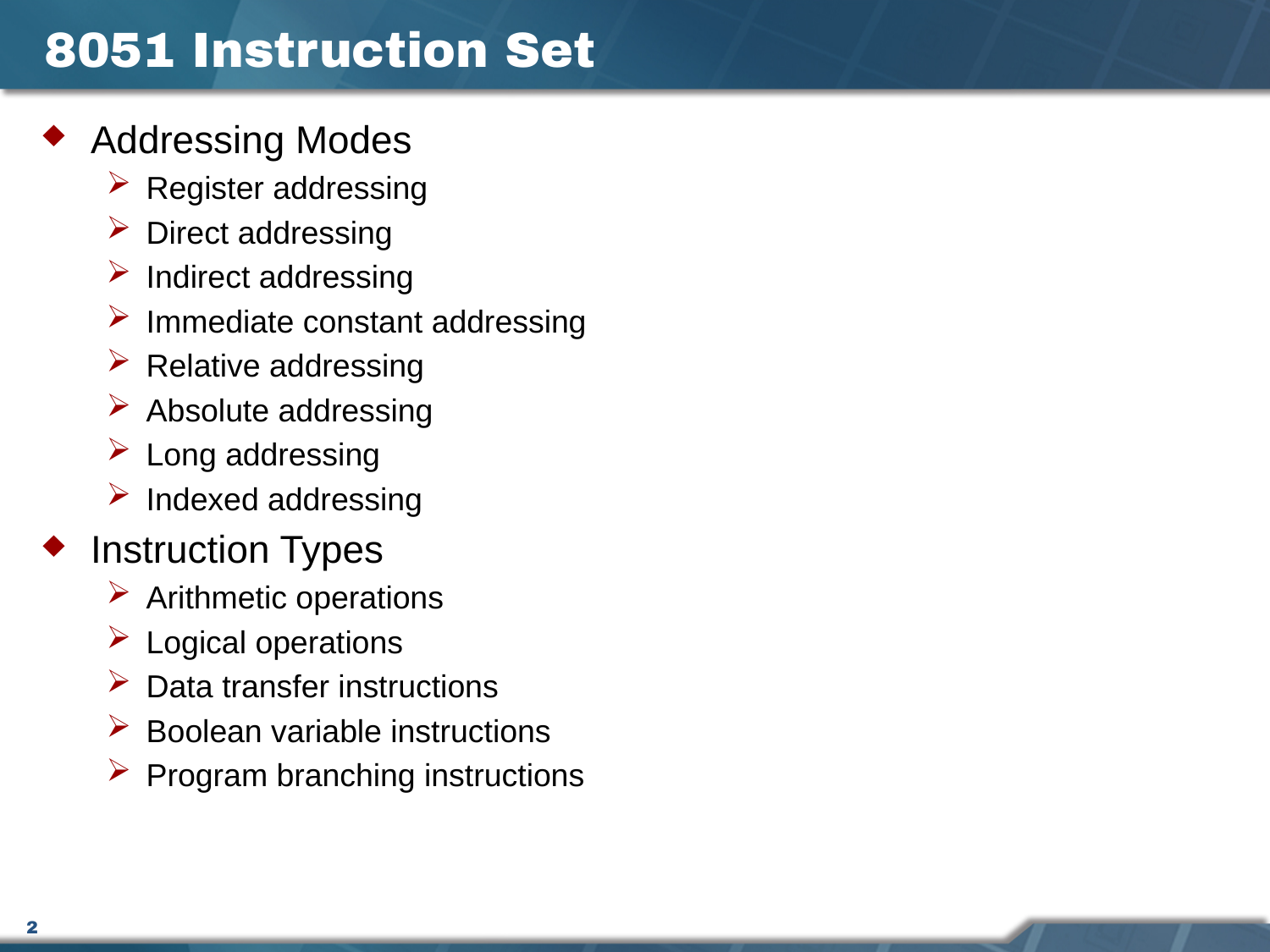

# 8051 Instruction Set
Addressing Modes
Register addressing
Direct addressing
Indirect addressing
Immediate constant addressing
Relative addressing
Absolute addressing
Long addressing
Indexed addressing
Instruction Types
Arithmetic operations
Logical operations
Data transfer instructions
Boolean variable instructions
Program branching instructions